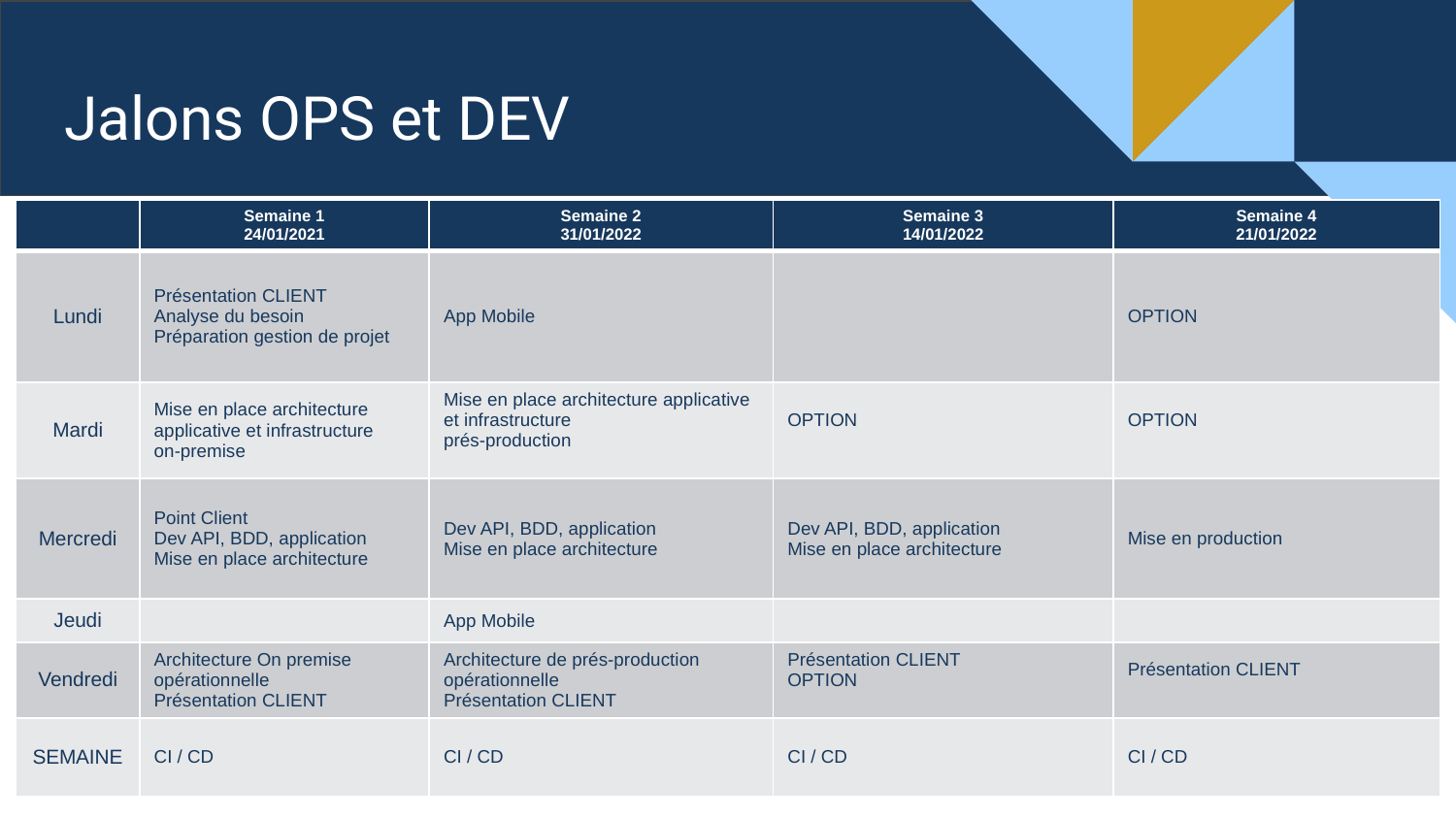

# Jalons OPS et DEV
|  | Semaine 1 24/01/2021 | Semaine 2 31/01/2022 | Semaine 3 14/01/2022 | Semaine 4 21/01/2022 |
| --- | --- | --- | --- | --- |
| Lundi | Présentation CLIENT Analyse du besoin Préparation gestion de projet | App Mobile |  | OPTION |
| Mardi | Mise en place architecture applicative et infrastructure on-premise | Mise en place architecture applicative et infrastructure prés-production | OPTION | OPTION |
| Mercredi | Point Client Dev API, BDD, application Mise en place architecture | Dev API, BDD, application Mise en place architecture | Dev API, BDD, application Mise en place architecture | Mise en production |
| Jeudi |  | App Mobile |  |  |
| Vendredi | Architecture On premise opérationnelle Présentation CLIENT | Architecture de prés-production opérationnelle Présentation CLIENT | Présentation CLIENT OPTION | Présentation CLIENT |
| SEMAINE | CI / CD | CI / CD | CI / CD | CI / CD |